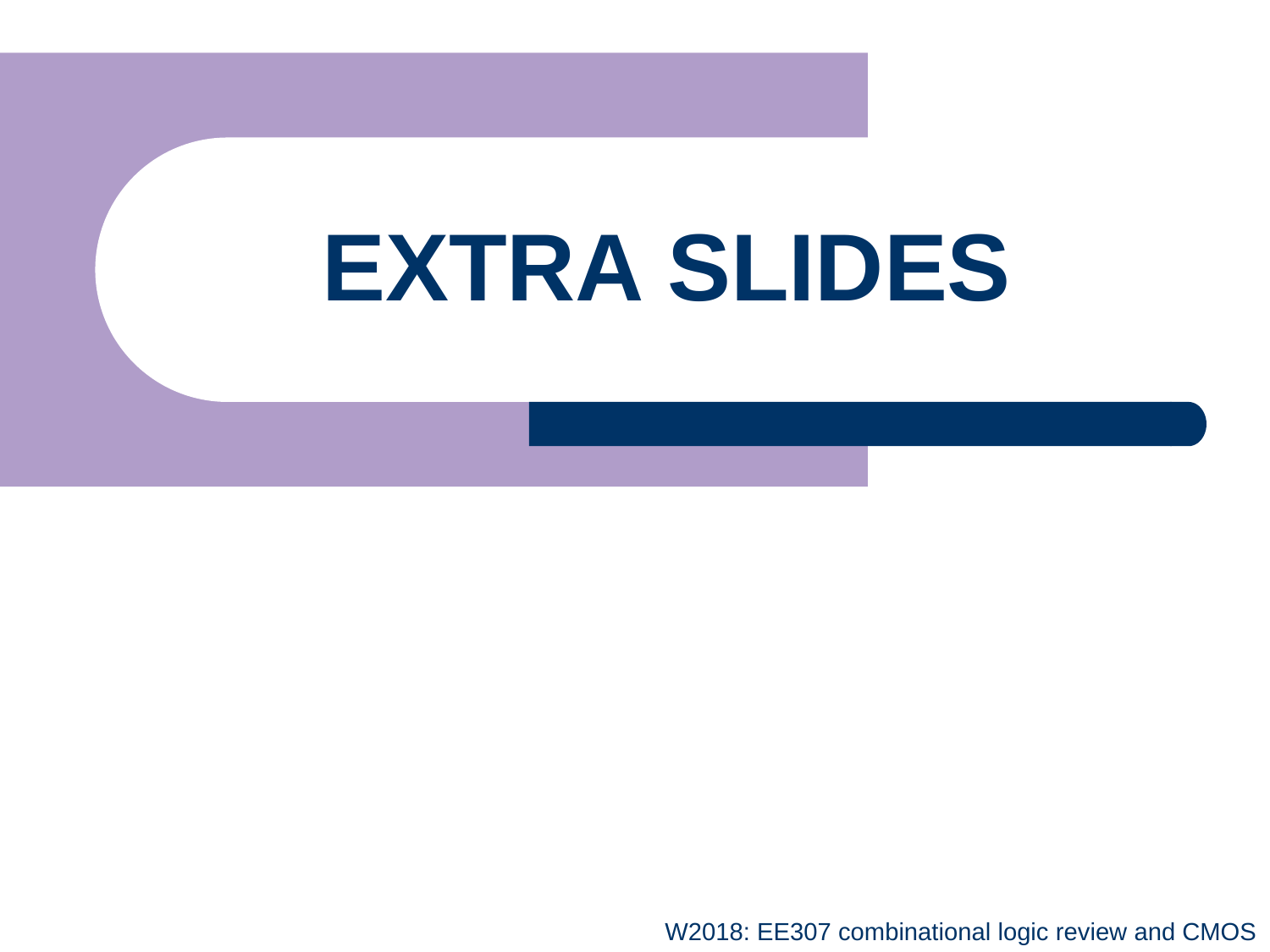

# EXTRA SLIDES

W2018: EE307 combinational logic review and CMOS